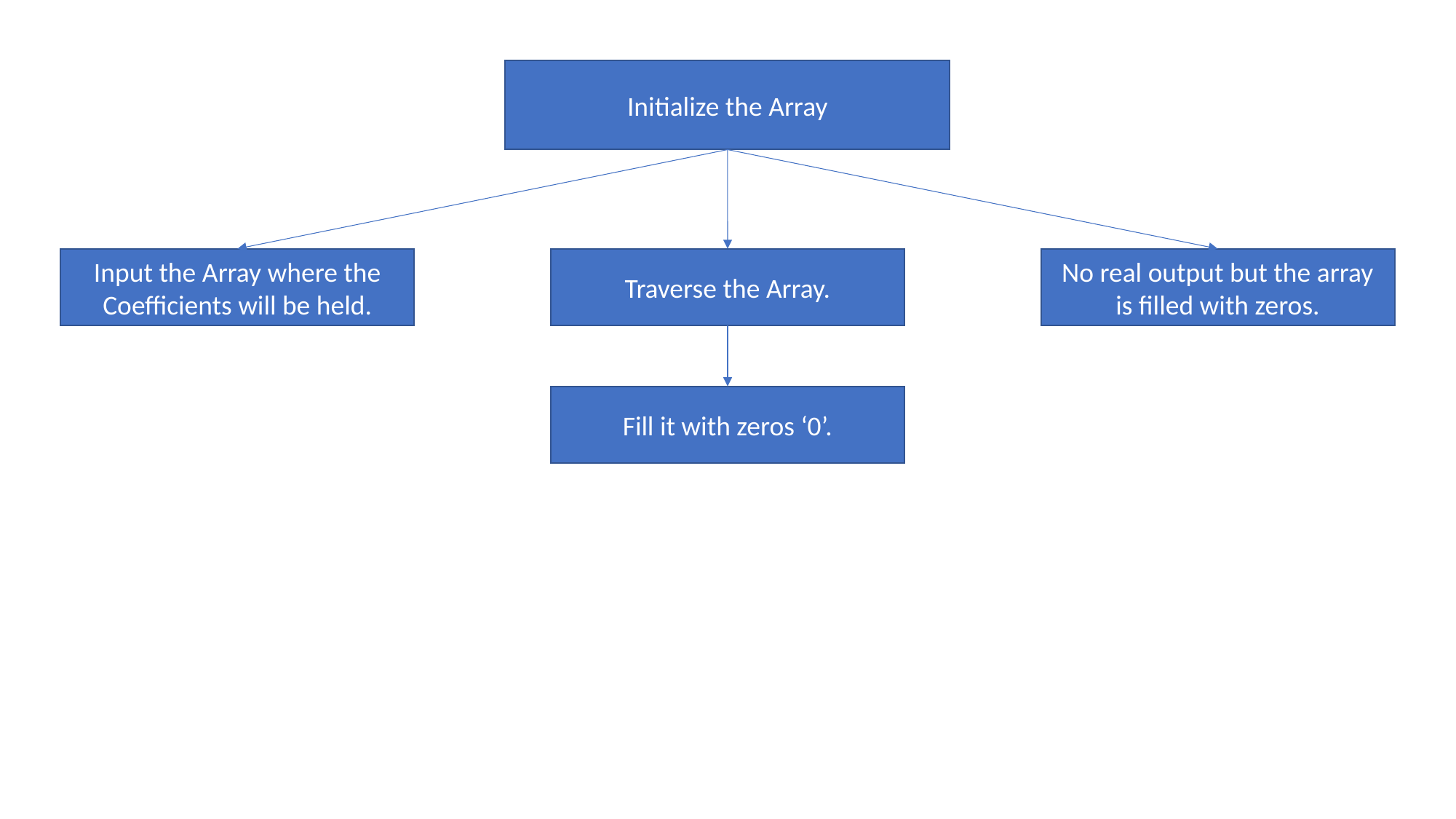

Initialize the Array
No real output but the array is filled with zeros.
Input the Array where the Coefficients will be held.
Traverse the Array.
Fill it with zeros ‘0’.